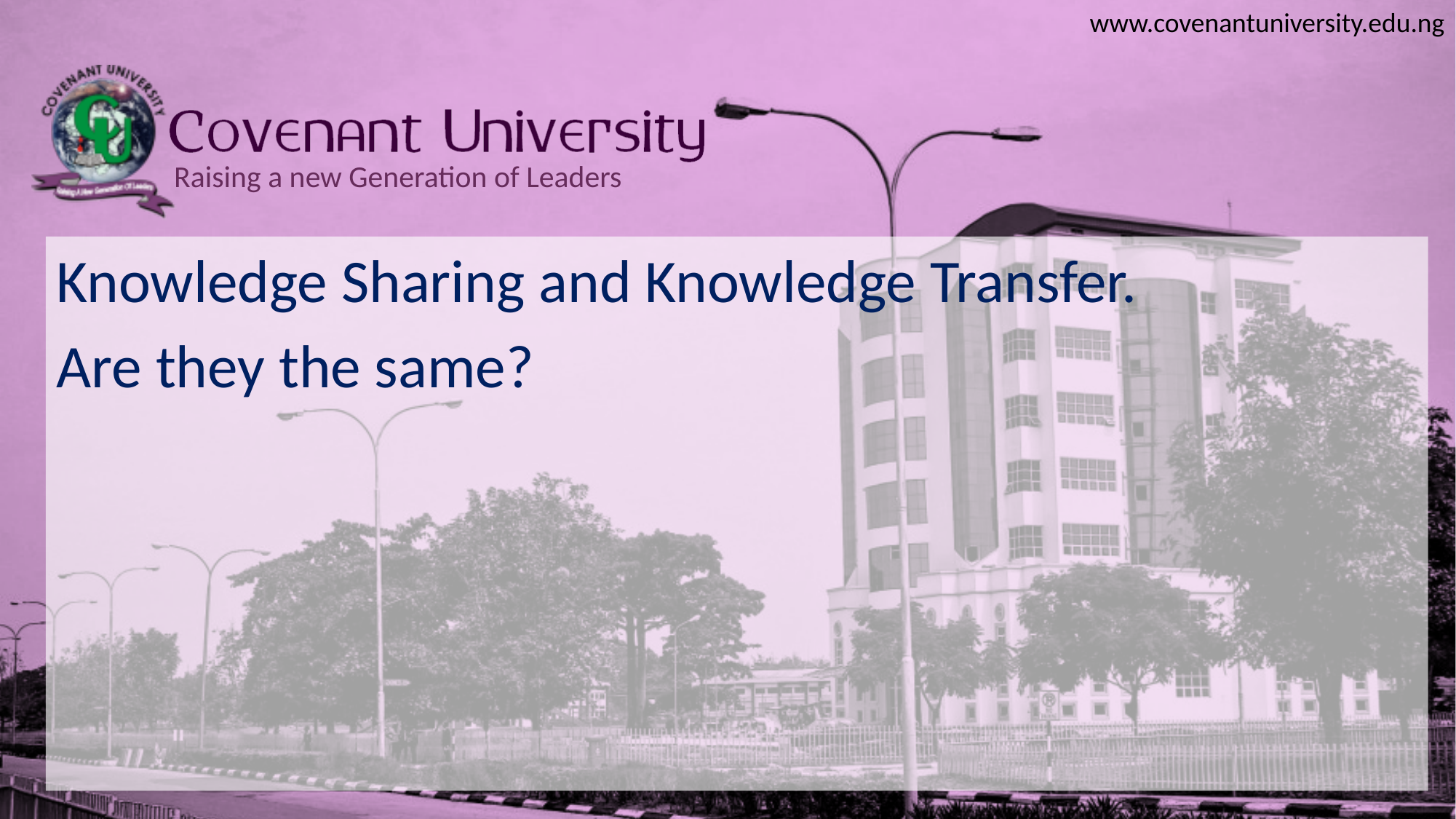

Knowledge Sharing and Knowledge Transfer.
Are they the same?